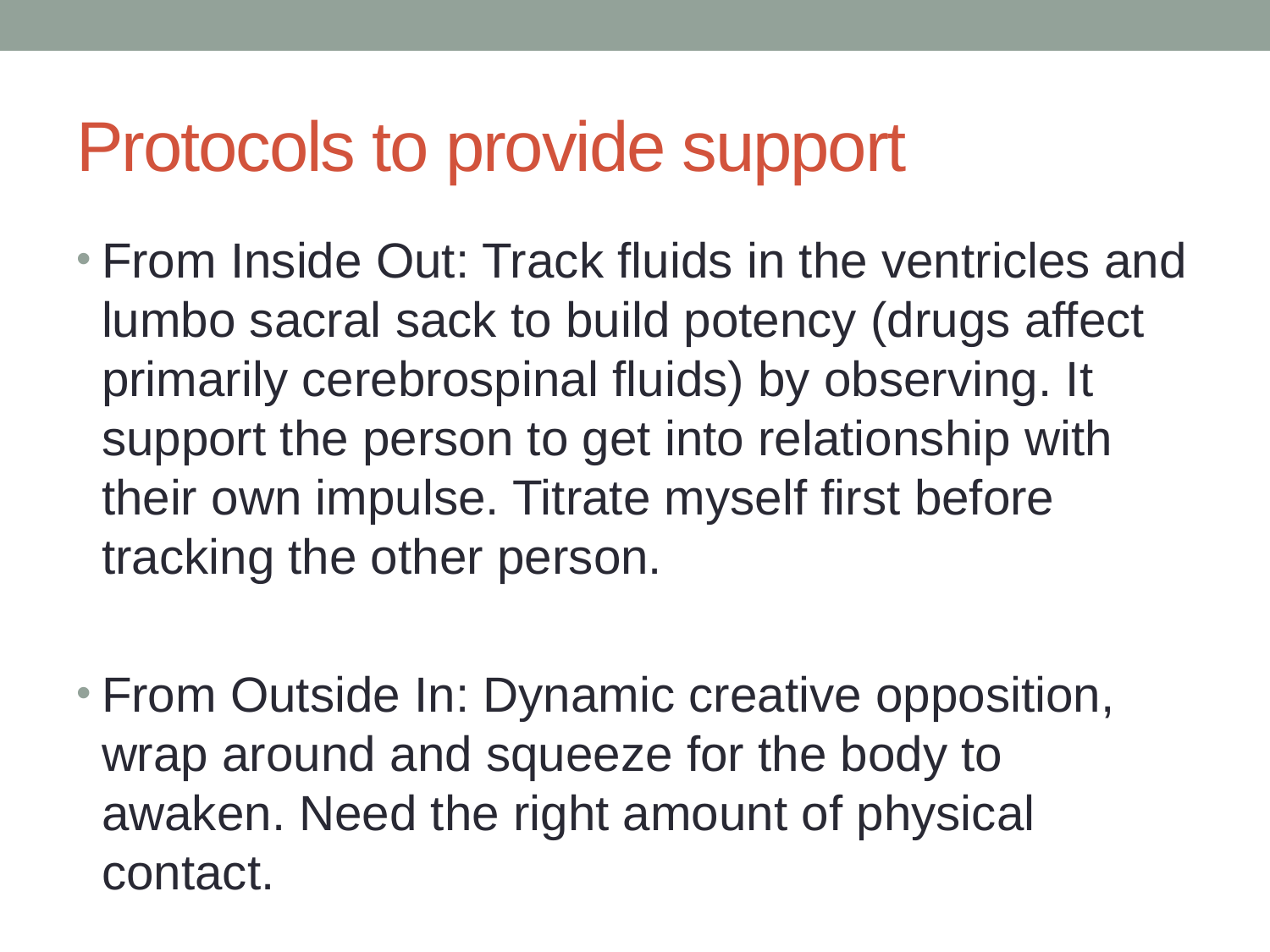

# Protocols to provide support
From Inside Out: Track fluids in the ventricles and lumbo sacral sack to build potency (drugs affect primarily cerebrospinal fluids) by observing. It support the person to get into relationship with their own impulse. Titrate myself first before tracking the other person.

From Outside In: Dynamic creative opposition, wrap around and squeeze for the body to awaken. Need the right amount of physical contact.